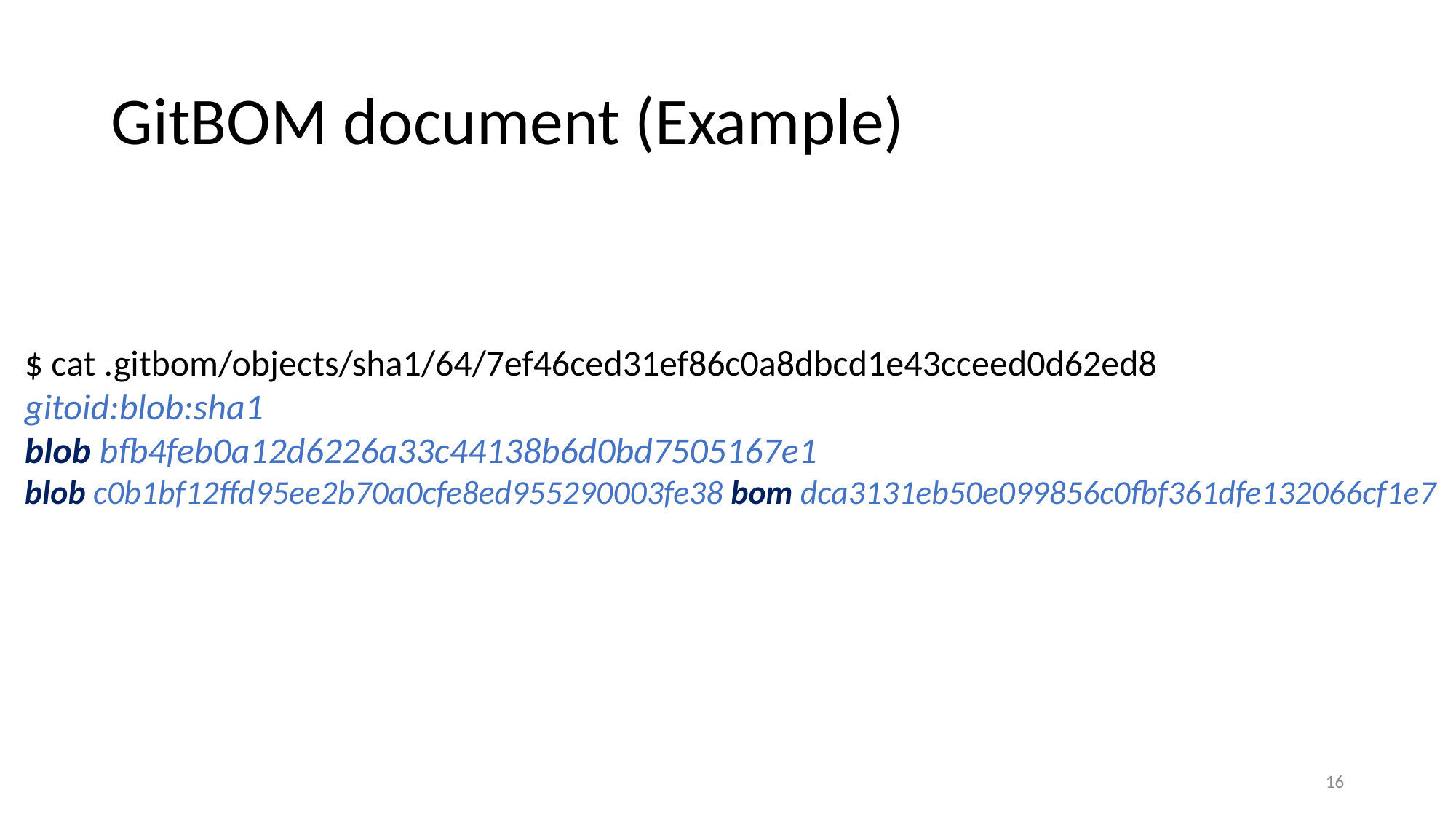

# GitBOM document (Example)
$ cat .gitbom/objects/sha1/64/7ef46ced31ef86c0a8dbcd1e43cceed0d62ed8
gitoid:blob:sha1
blob bfb4feb0a12d6226a33c44138b6d0bd7505167e1
blob c0b1bf12ffd95ee2b70a0cfe8ed955290003fe38 bom dca3131eb50e099856c0fbf361dfe132066cf1e7
16